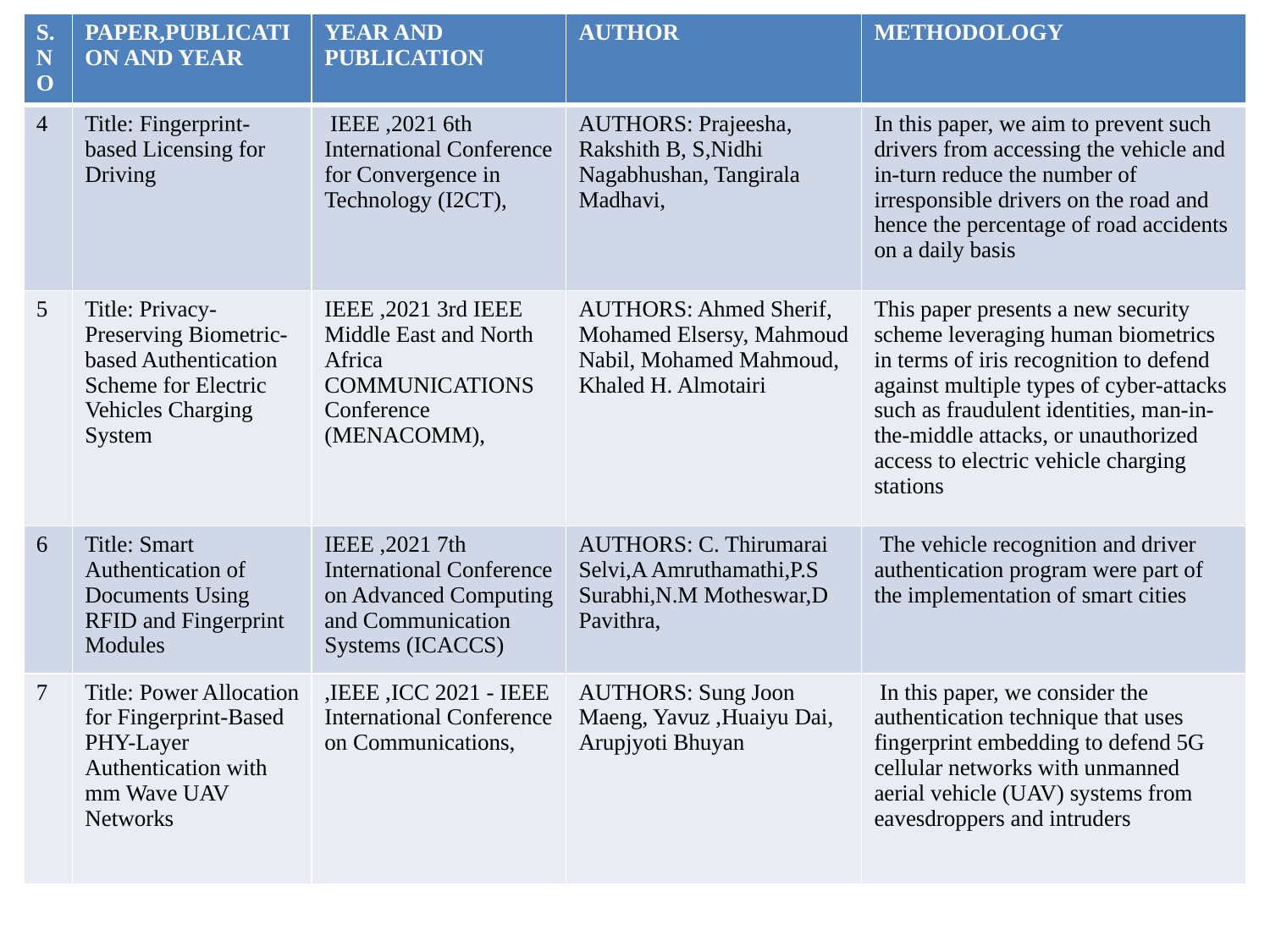

| S.NO | PAPER,PUBLICATION AND YEAR | YEAR AND PUBLICATION | AUTHOR | METHODOLOGY |
| --- | --- | --- | --- | --- |
| 4 | Title: Fingerprint-based Licensing for Driving | IEEE ,2021 6th International Conference for Convergence in Technology (I2CT), | AUTHORS: Prajeesha, Rakshith B, S,Nidhi Nagabhushan, Tangirala Madhavi, | In this paper, we aim to prevent such drivers from accessing the vehicle and in-turn reduce the number of irresponsible drivers on the road and hence the percentage of road accidents on a daily basis |
| 5 | Title: Privacy-Preserving Biometric-based Authentication Scheme for Electric Vehicles Charging System | IEEE ,2021 3rd IEEE Middle East and North Africa COMMUNICATIONS Conference (MENACOMM), | AUTHORS: Ahmed Sherif, Mohamed Elsersy, Mahmoud Nabil, Mohamed Mahmoud, Khaled H. Almotairi | This paper presents a new security scheme leveraging human biometrics in terms of iris recognition to defend against multiple types of cyber-attacks such as fraudulent identities, man-in-the-middle attacks, or unauthorized access to electric vehicle charging stations |
| 6 | Title: Smart Authentication of Documents Using RFID and Fingerprint Modules | IEEE ,2021 7th International Conference on Advanced Computing and Communication Systems (ICACCS) | AUTHORS: C. Thirumarai Selvi,A Amruthamathi,P.S Surabhi,N.M Motheswar,D Pavithra, | The vehicle recognition and driver authentication program were part of the implementation of smart cities |
| 7 | Title: Power Allocation for Fingerprint-Based PHY-Layer Authentication with mm Wave UAV Networks | ,IEEE ,ICC 2021 - IEEE International Conference on Communications, | AUTHORS: Sung Joon Maeng, Yavuz ,Huaiyu Dai, Arupjyoti Bhuyan | In this paper, we consider the authentication technique that uses fingerprint embedding to defend 5G cellular networks with unmanned aerial vehicle (UAV) systems from eavesdroppers and intruders |